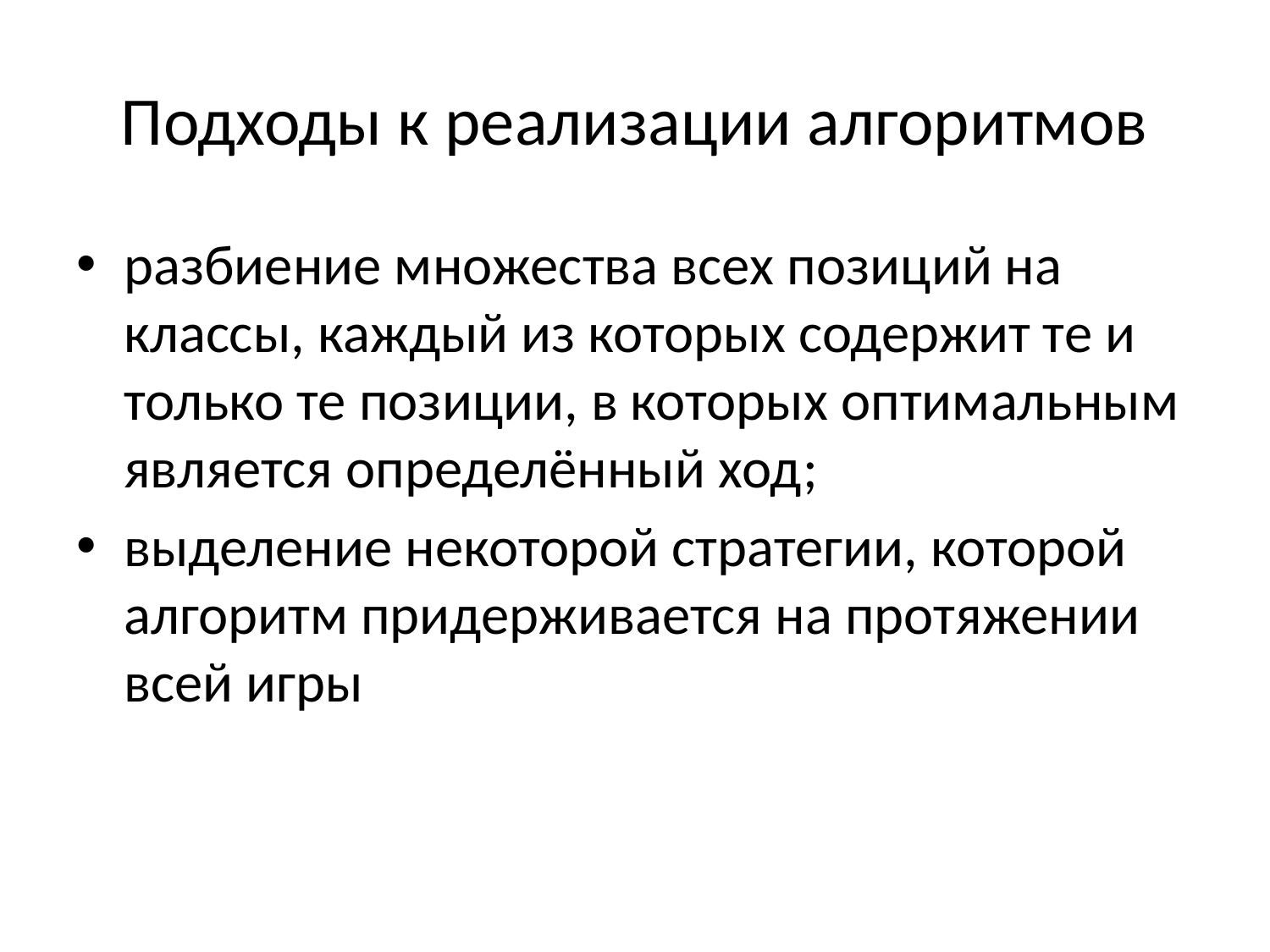

# Подходы к реализации алгоритмов
разбиение множества всех позиций на классы, каждый из которых содержит те и только те позиции, в которых оптимальным является определённый ход;
выделение некоторой стратегии, которой алгоритм придерживается на протяжении всей игры